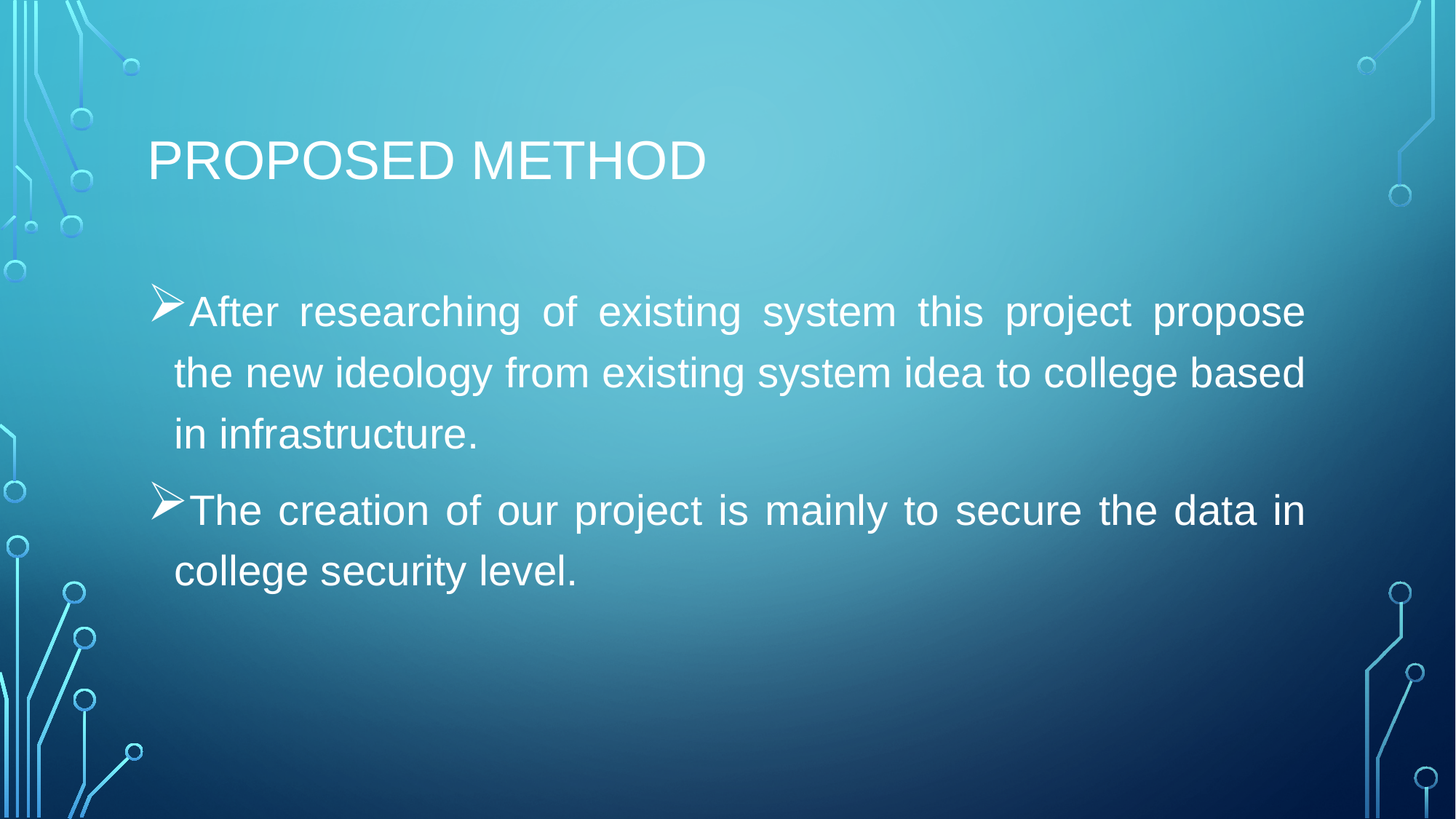

# PROPOSED METHOD
After researching of existing system this project propose the new ideology from existing system idea to college based in infrastructure.
The creation of our project is mainly to secure the data in college security level.